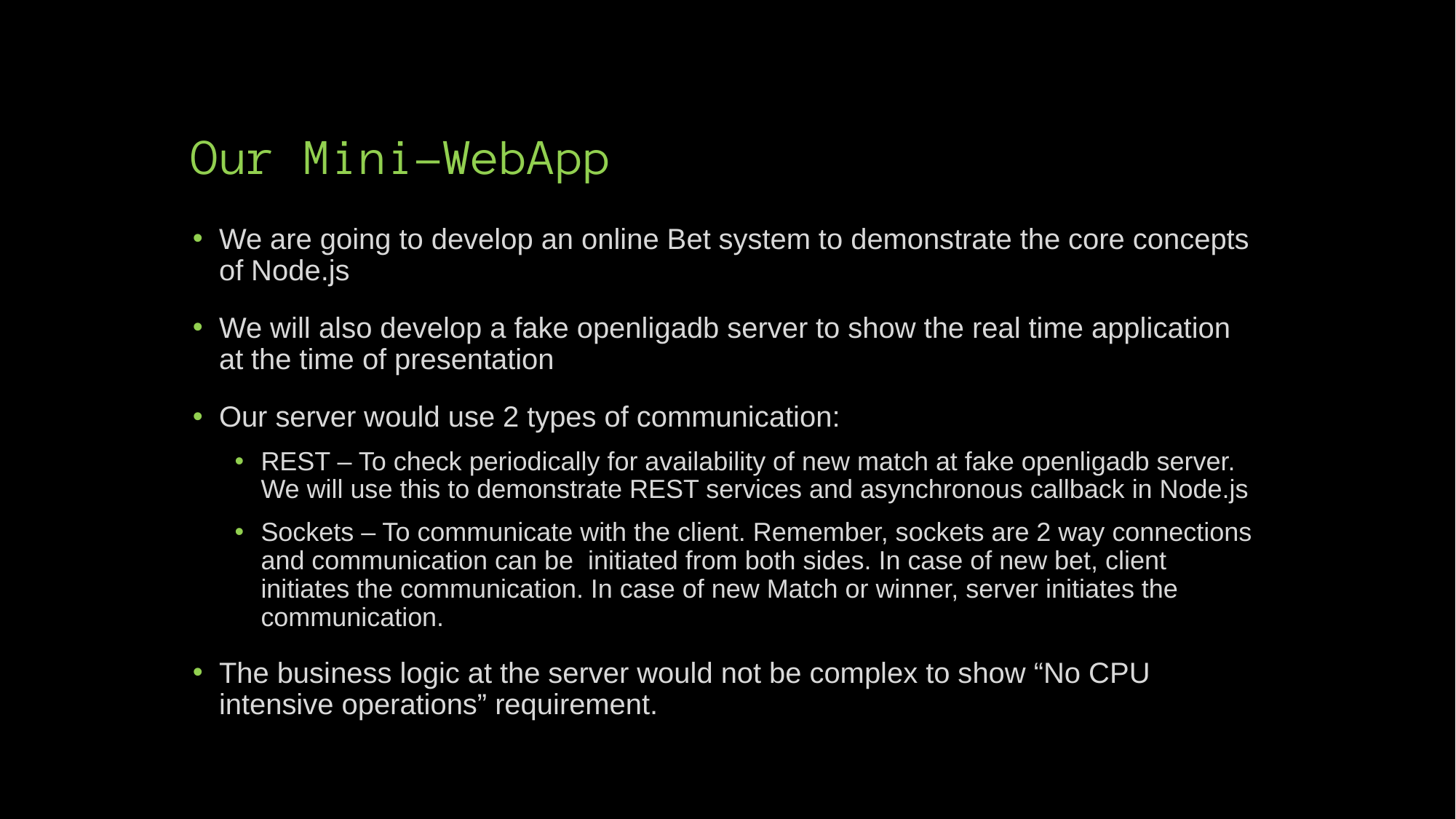

# Our Mini-WebApp
We are going to develop an online Bet system to demonstrate the core concepts of Node.js
We will also develop a fake openligadb server to show the real time application at the time of presentation
Our server would use 2 types of communication:
REST – To check periodically for availability of new match at fake openligadb server. We will use this to demonstrate REST services and asynchronous callback in Node.js
Sockets – To communicate with the client. Remember, sockets are 2 way connections and communication can be  initiated from both sides. In case of new bet, client initiates the communication. In case of new Match or winner, server initiates the communication.
The business logic at the server would not be complex to show “No CPU intensive operations” requirement.